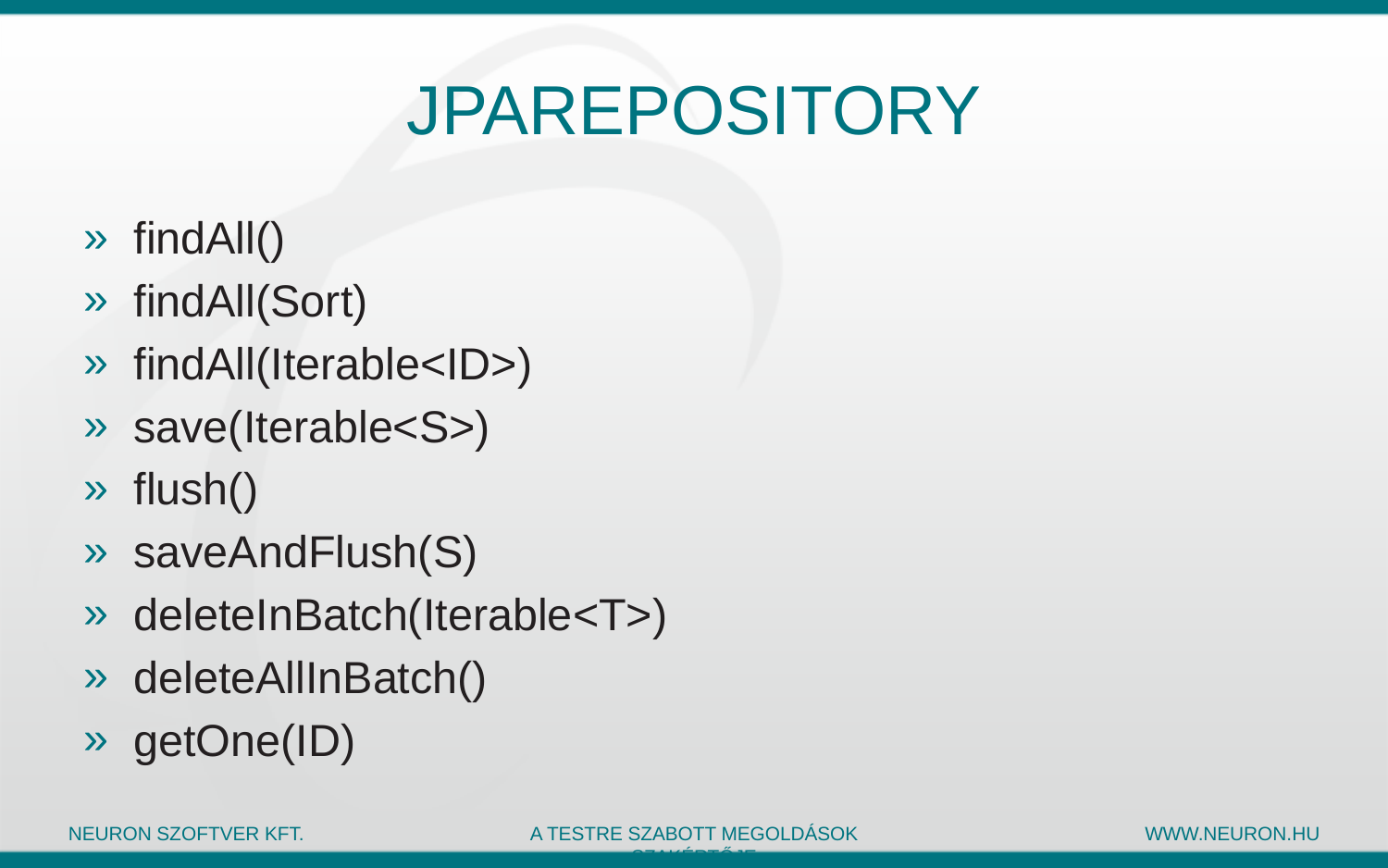

# JpaRepository
findAll()
findAll(Sort)
findAll(Iterable<ID>)
save(Iterable<S>)
flush()
saveAndFlush(S)
deleteInBatch(Iterable<T>)
deleteAllInBatch()
getOne(ID)